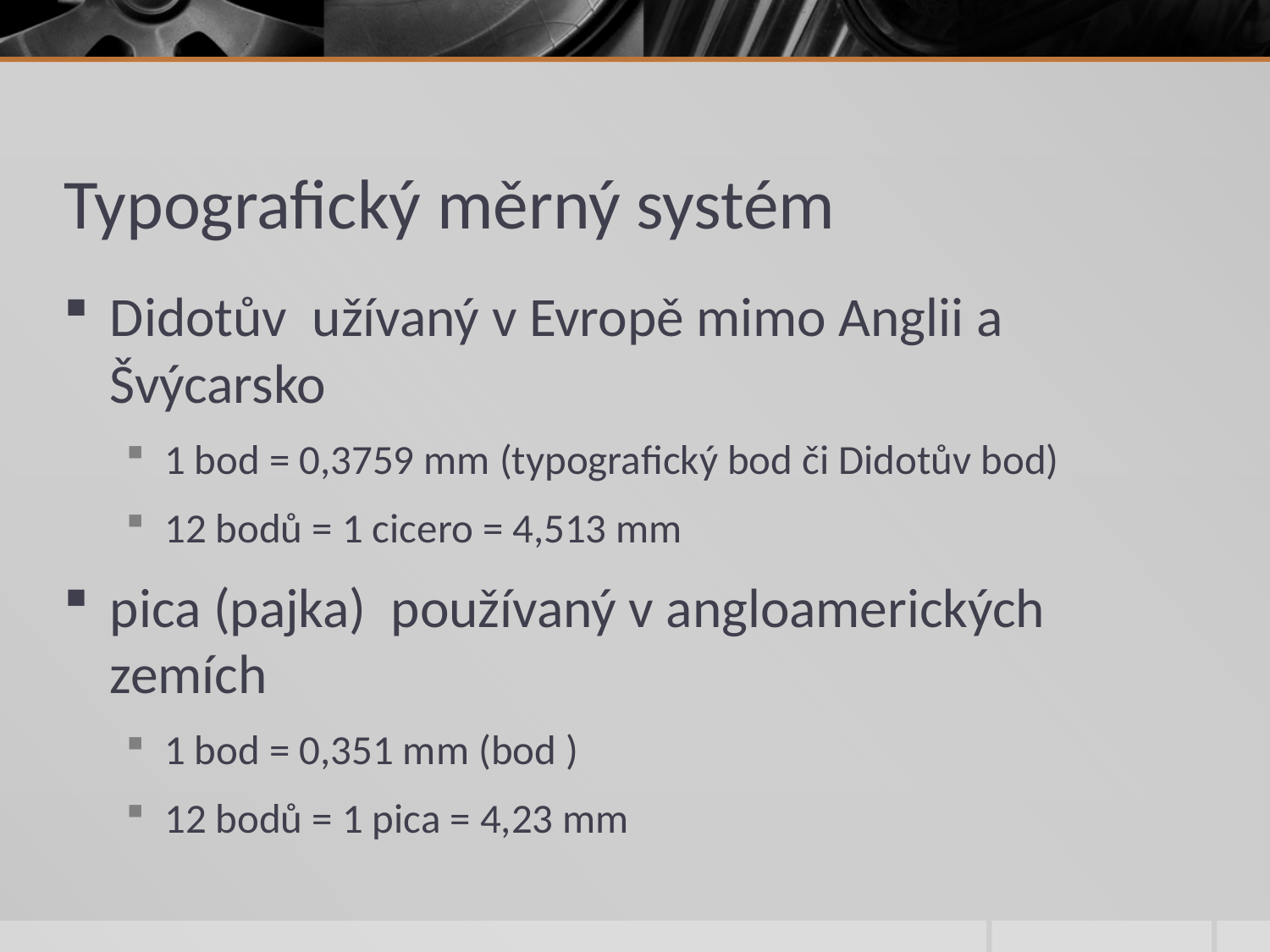

# Typografický měrný systém
Didotův ­ užívaný v Evropě mimo Anglii a Švýcarsko
1 bod = 0,3759 mm (typografický bod či Didotův bod)
12 bodů = 1 cicero = 4,513 mm
pica (pajka) ­ používaný v angloamerických zemích
1 bod = 0,351 mm (bod )
12 bodů = 1 pica = 4,23 mm